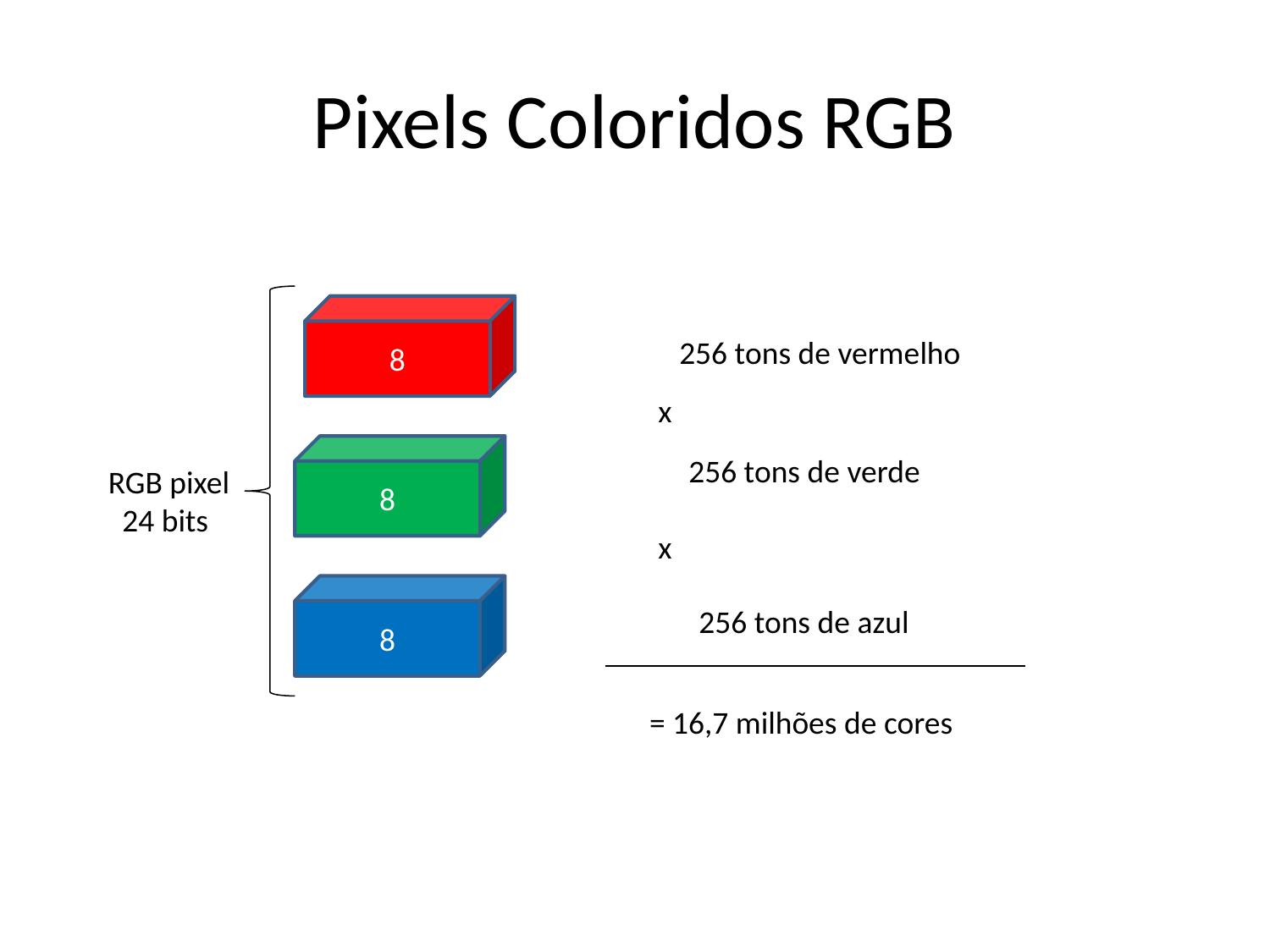

# Pixels Coloridos RGB

8
256 tons de vermelho
x
8
256 tons de verde
RGB pixel
24 bits
x
8
256 tons de azul
= 16,7 milhões de cores